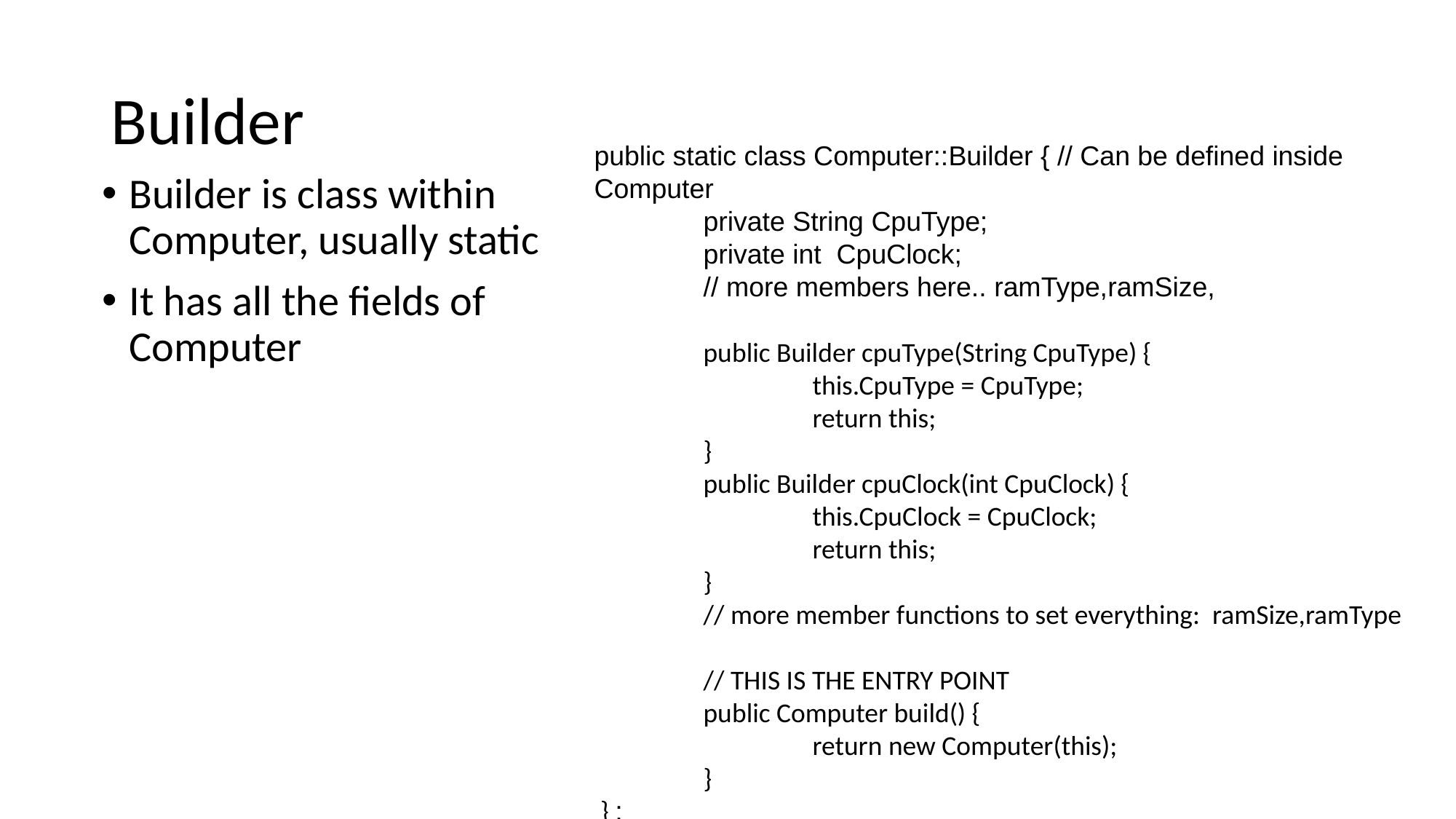

# Builder
public static class Computer::Builder { // Can be defined inside Computer
	private String CpuType;
	private int  CpuClock;
	// more members here.. ramType,ramSize,

	public Builder cpuType(String CpuType) { 				this.CpuType = CpuType;
		return this;
	}
	public Builder cpuClock(int CpuClock) { 					this.CpuClock = CpuClock;
		return this;
	}
	// more member functions to set everything:  ramSize,ramType

	// THIS IS THE ENTRY POINT
	public Computer build() {
		return new Computer(this);
	}
 } ;
Builder is class within Computer, usually static
It has all the fields of Computer